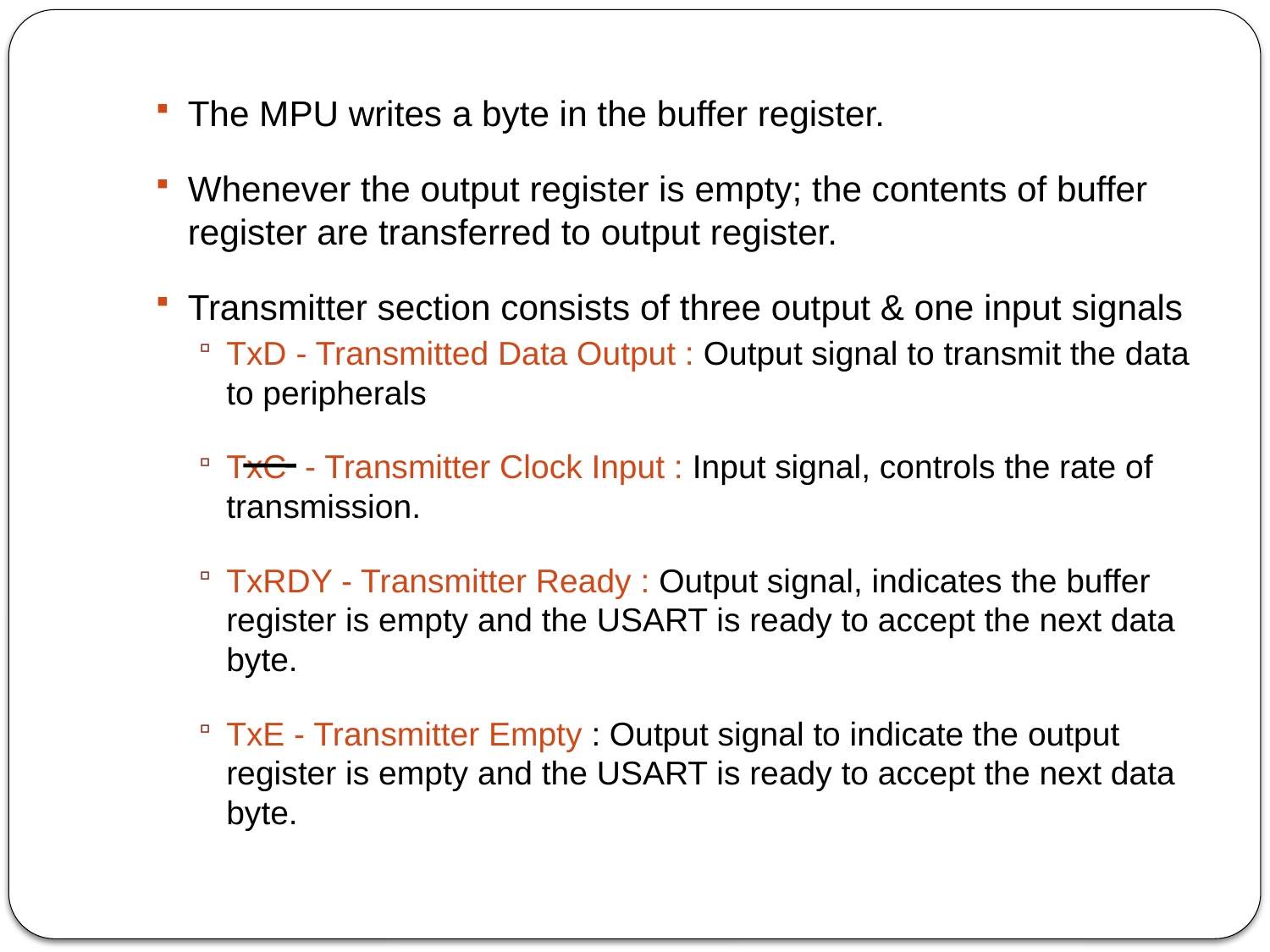

The MPU writes a byte in the buffer register.

Whenever the output register is empty; the contents of buffer register are transferred to output register.

Transmitter section consists of three output & one input signals
TxD - Transmitted Data Output : Output signal to transmit the data to peripherals

TxC  - Transmitter Clock Input : Input signal, controls the rate of transmission.

TxRDY - Transmitter Ready : Output signal, indicates the buffer register is empty and the USART is ready to accept the next data byte.

TxE - Transmitter Empty : Output signal to indicate the output register is empty and the USART is ready to accept the next data byte.